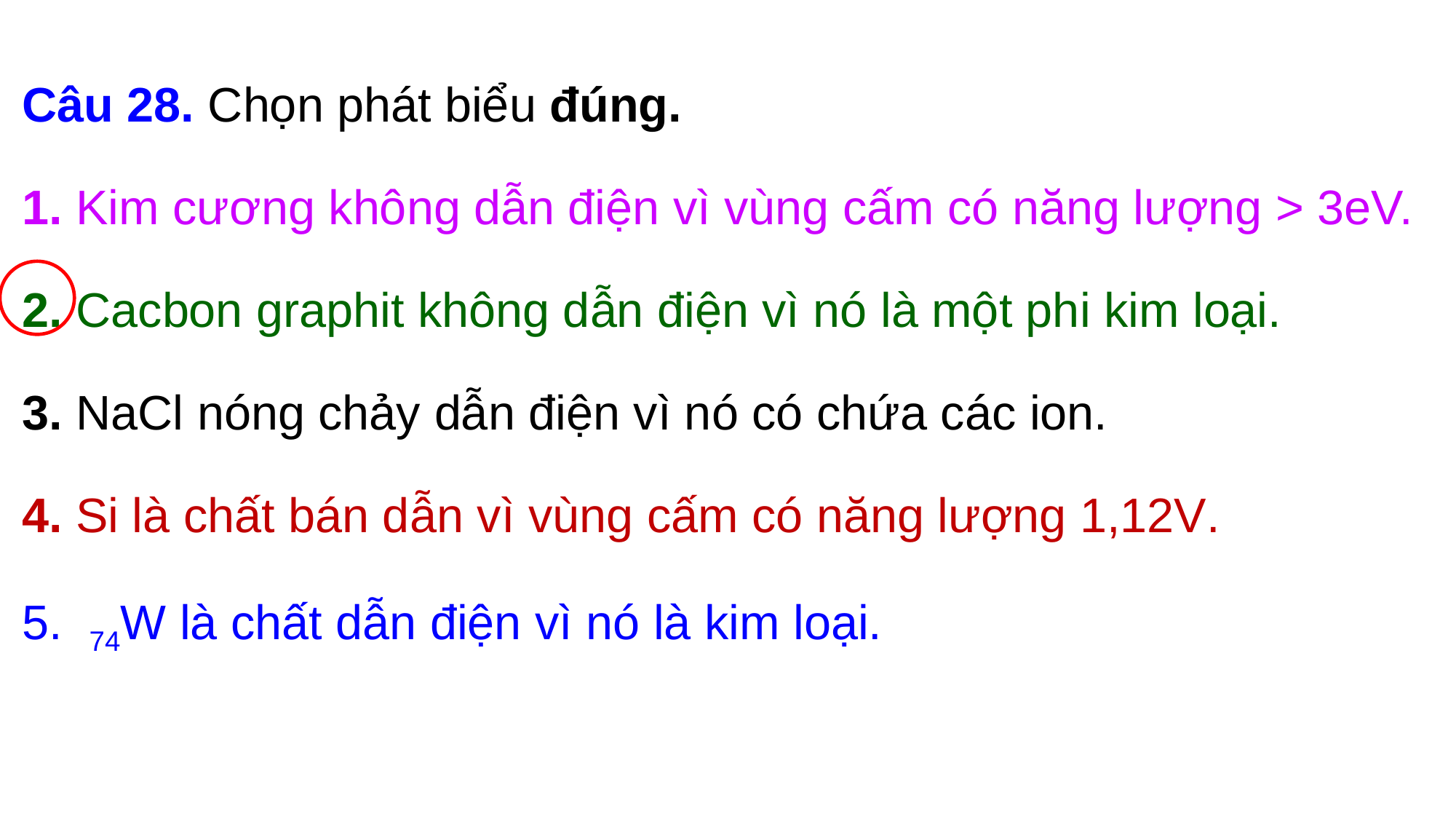

Câu 28. Chọn phát biểu đúng.
1. Kim cương không dẫn điện vì vùng cấm có năng lượng > 3eV.
2. Cacbon graphit không dẫn điện vì nó là một phi kim loại.
3. NaCl nóng chảy dẫn điện vì nó có chứa các ion.
4. Si là chất bán dẫn vì vùng cấm có năng lượng 1,12V.
5.  74W là chất dẫn điện vì nó là kim loại.